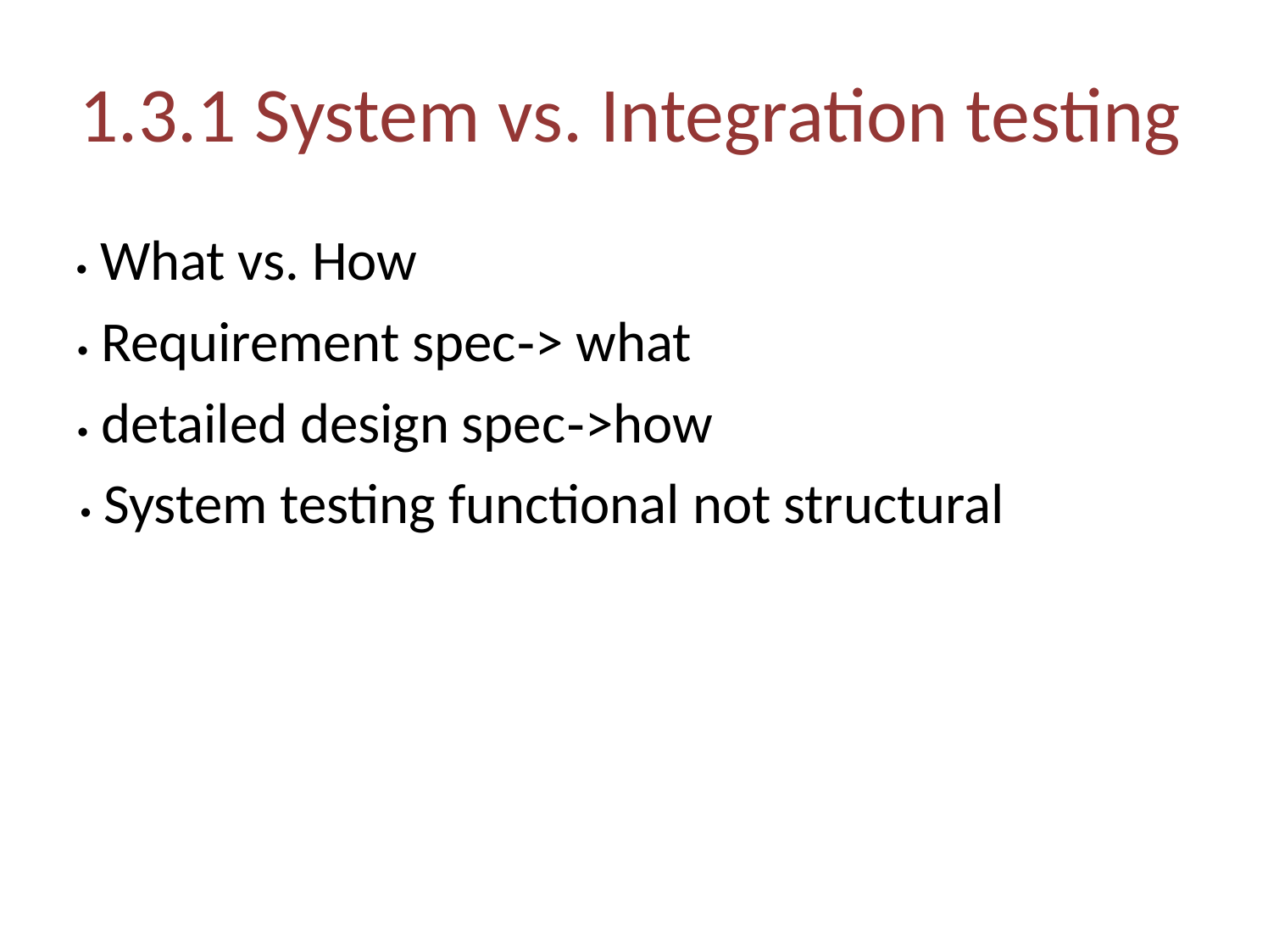

1.3.1 System vs. Integration testing

• What vs. How

• Requirement spec‐> what

• detailed design spec‐>how

• System testing functional not structural